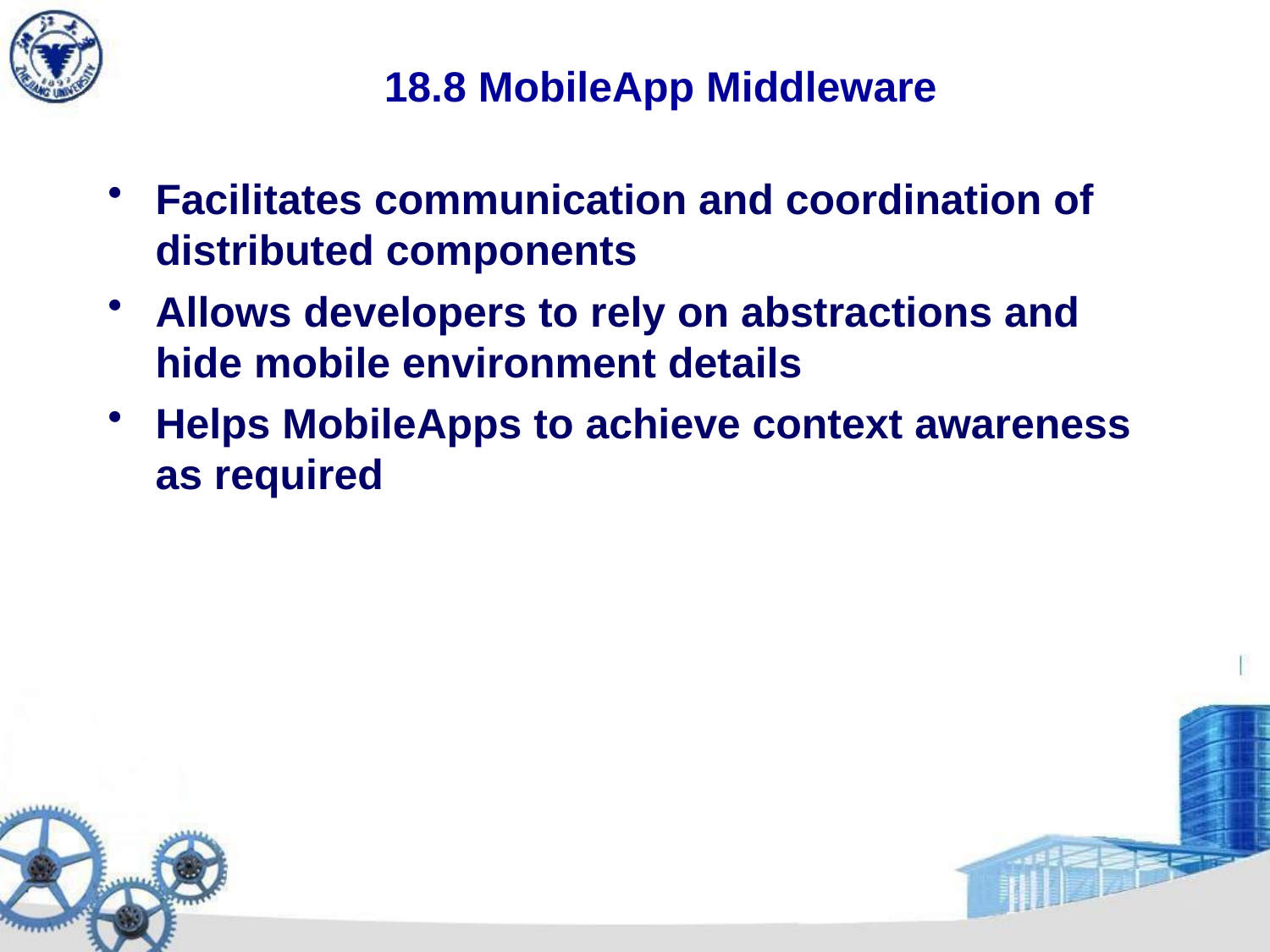

# 18.8 MobileApp Middleware
Facilitates communication and coordination of distributed components
Allows developers to rely on abstractions and hide mobile environment details
Helps MobileApps to achieve context awareness as required